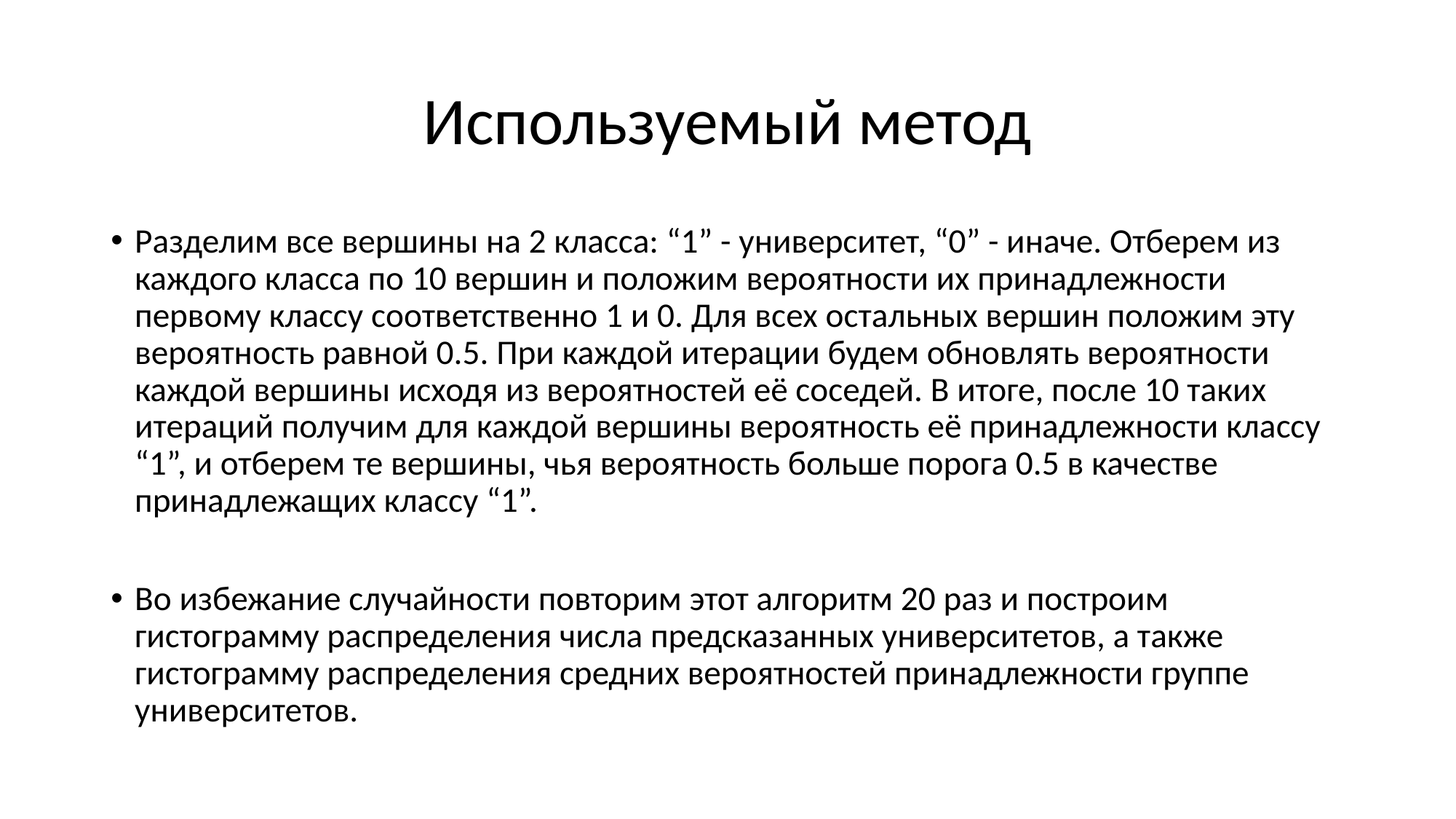

# Используемый метод
Разделим все вершины на 2 класса: “1” - университет, “0” - иначе. Отберем из каждого класса по 10 вершин и положим вероятности их принадлежности первому классу соответственно 1 и 0. Для всех остальных вершин положим эту вероятность равной 0.5. При каждой итерации будем обновлять вероятности каждой вершины исходя из вероятностей её соседей. В итоге, после 10 таких итераций получим для каждой вершины вероятность её принадлежности классу “1”, и отберем те вершины, чья вероятность больше порога 0.5 в качестве принадлежащих классу “1”.

Во избежание случайности повторим этот алгоритм 20 раз и построим гистограмму распределения числа предсказанных университетов, а также гистограмму распределения средних вероятностей принадлежности группе университетов.